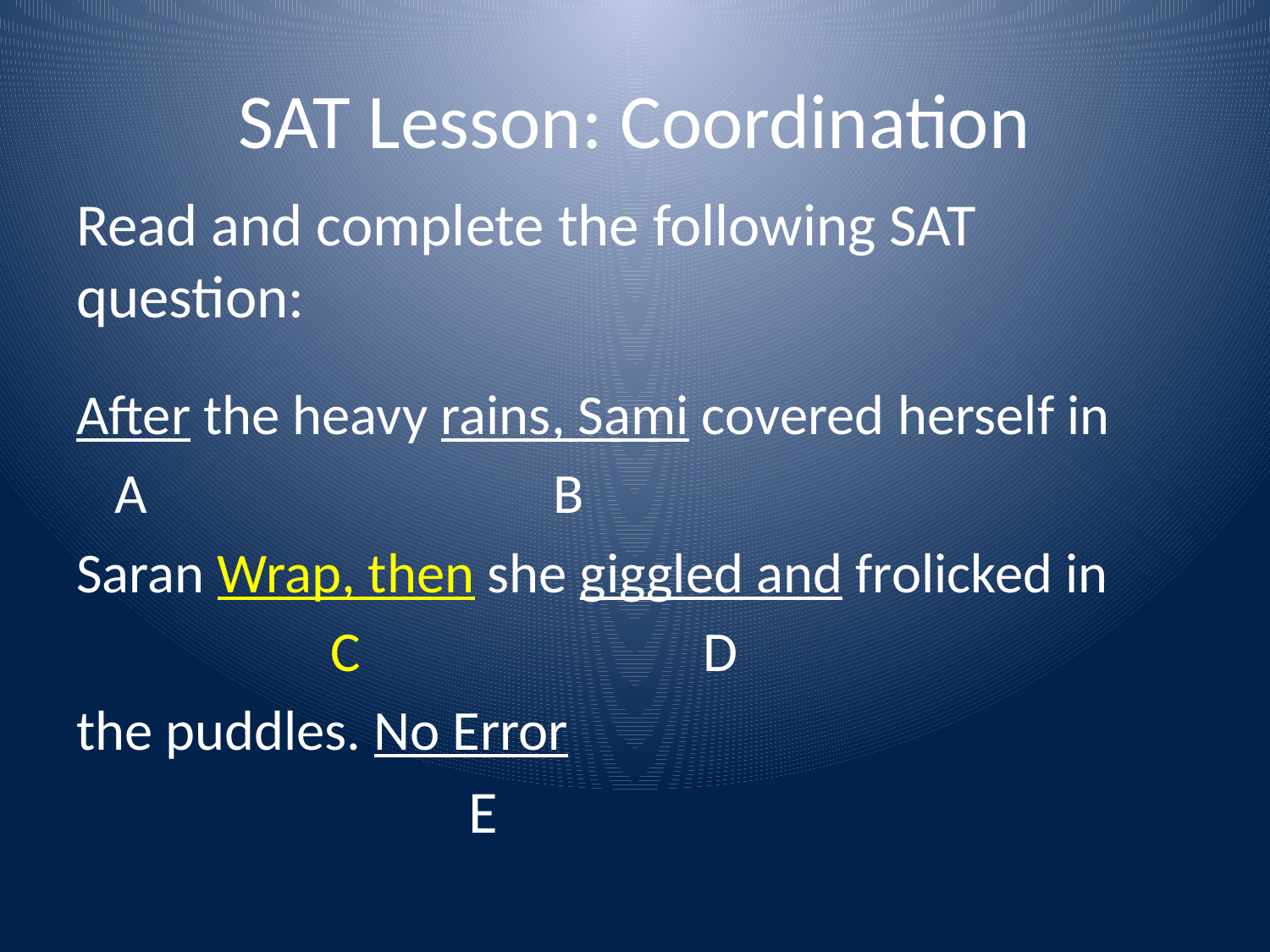

# SAT Lesson: Coordination
Read and complete the following SAT question:

After the heavy rains, Sami covered herself in
   A                                B
Saran Wrap, then she giggled and frolicked in
		C                           D
the puddles. No Error
                             E